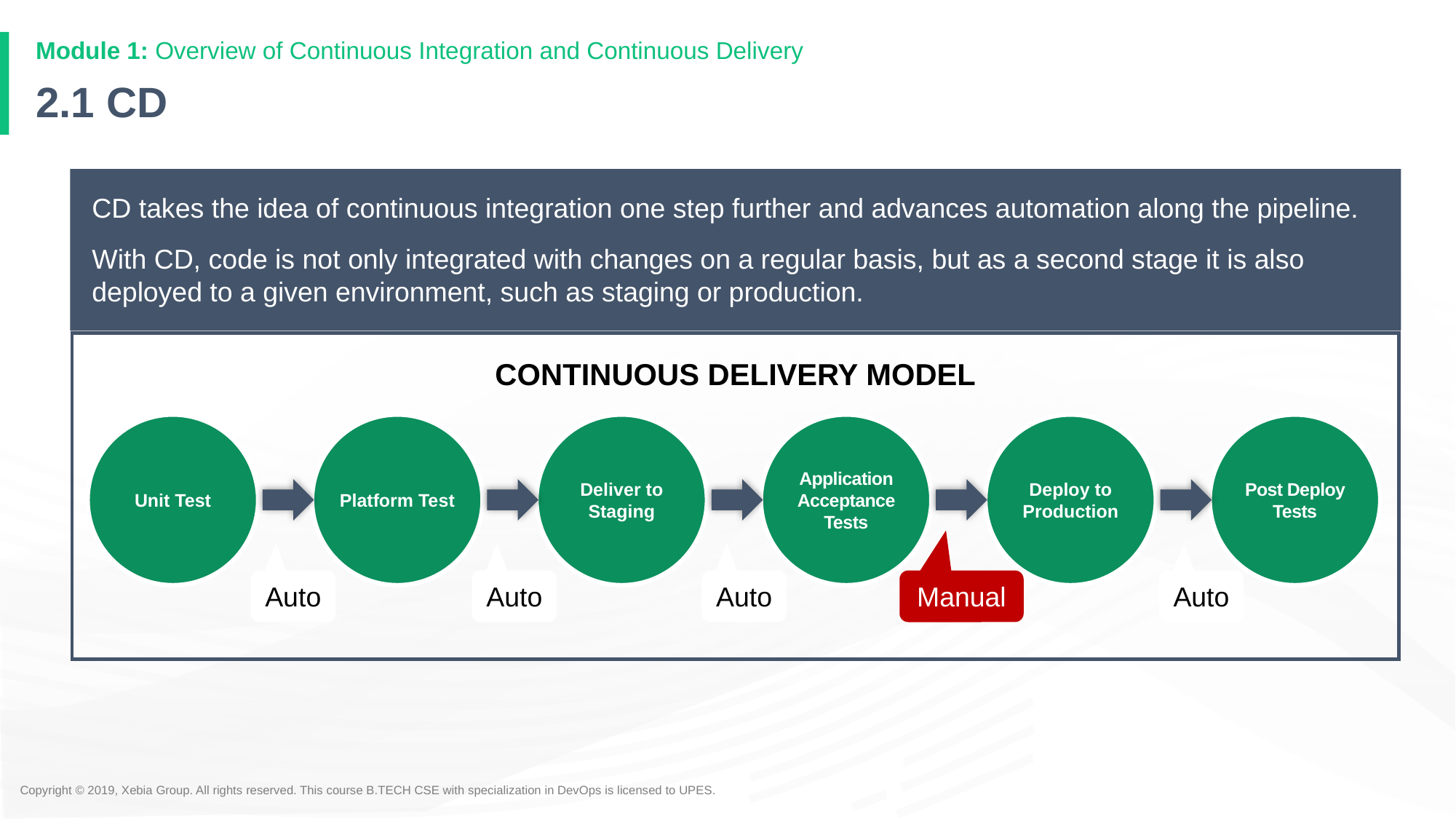

# 2.1 CD

CD takes the idea of continuous integration one step further and advances automation along the pipeline.
With CD, code is not only integrated with changes on a regular basis, but as a second stage it is also deployed to a given environment, such as staging or production.

CONTINUOUS DELIVERY MODEL
Unit Test
Platform Test
Deliver to Staging
Application Acceptance Tests
Deploy to Production
Post Deploy Tests

Auto
Auto
Auto
Manual
Auto